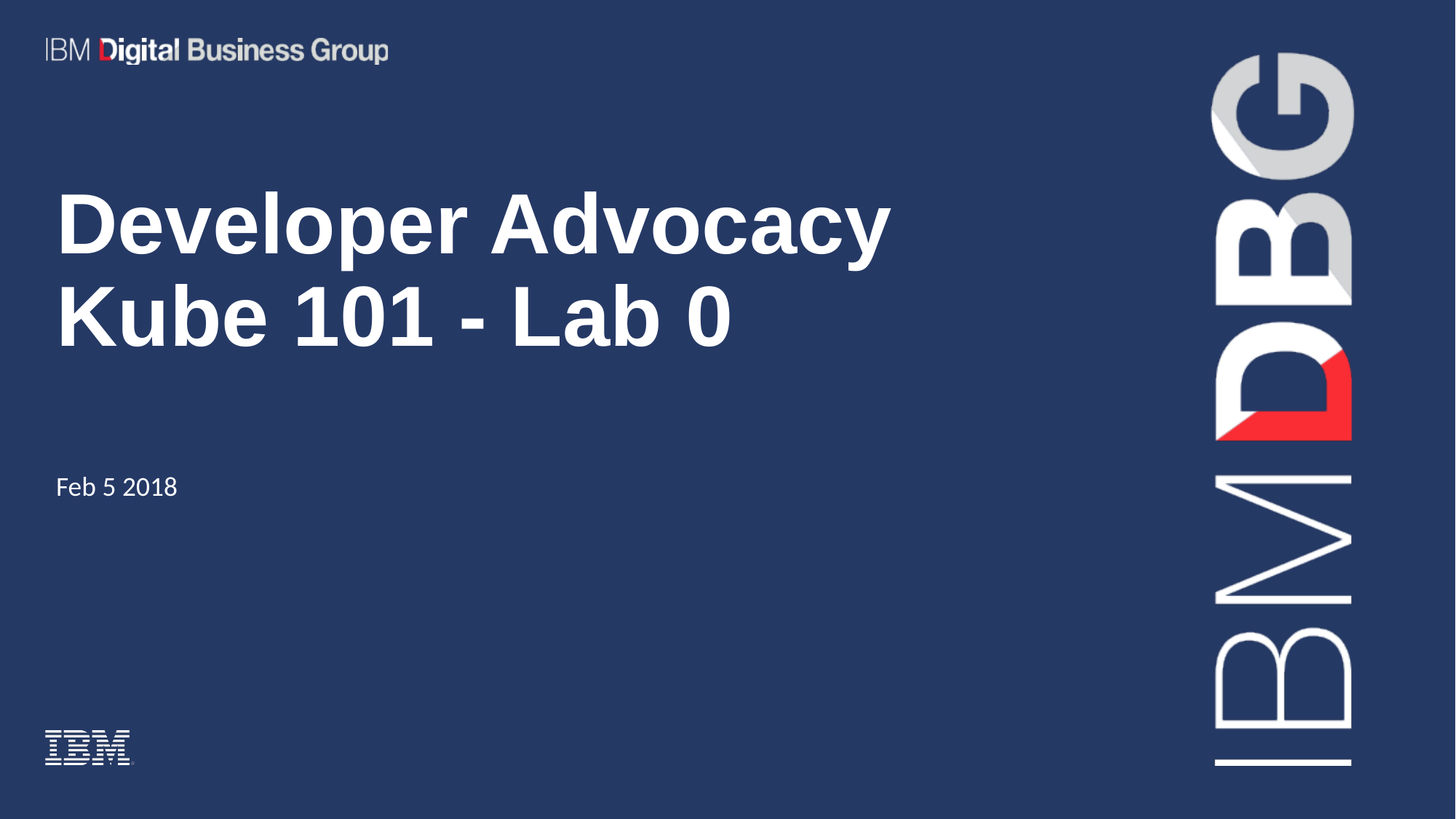

# Developer Advocacy Kube 101 - Lab 0

Feb 5 2018